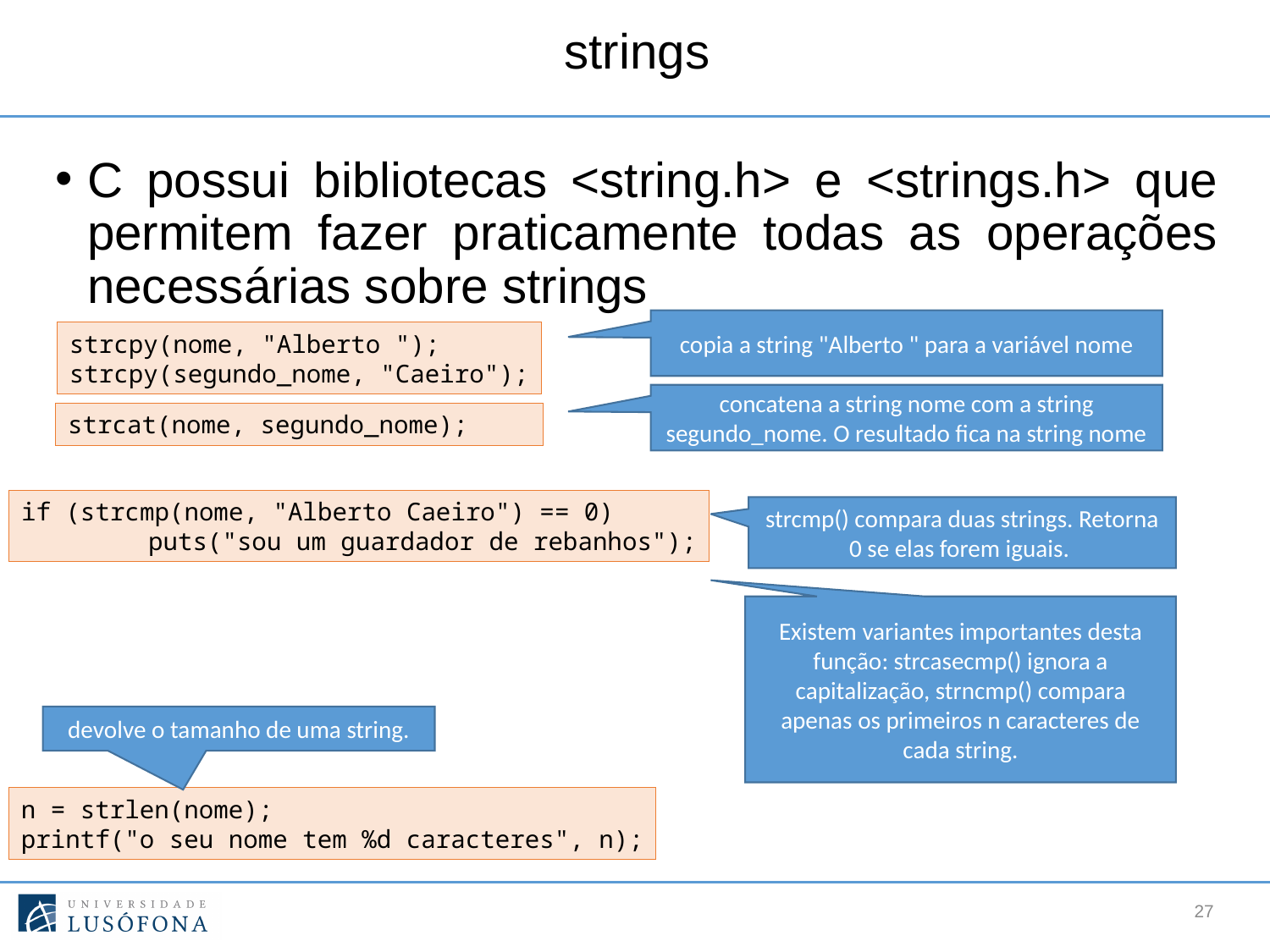

# strings
C possui bibliotecas <string.h> e <strings.h> que permitem fazer praticamente todas as operações necessárias sobre strings

copia a string "Alberto " para a variável nome
strcpy(nome, "Alberto ");
strcpy(segundo_nome, "Caeiro");
concatena a string nome com a string segundo_nome. O resultado fica na string nome
strcat(nome, segundo_nome);
if (strcmp(nome, "Alberto Caeiro") == 0)
	puts("sou um guardador de rebanhos");
strcmp() compara duas strings. Retorna 0 se elas forem iguais.
Existem variantes importantes desta função: strcasecmp() ignora a capitalização, strncmp() compara apenas os primeiros n caracteres de cada string.
devolve o tamanho de uma string.
n = strlen(nome);
printf("o seu nome tem %d caracteres", n);
27